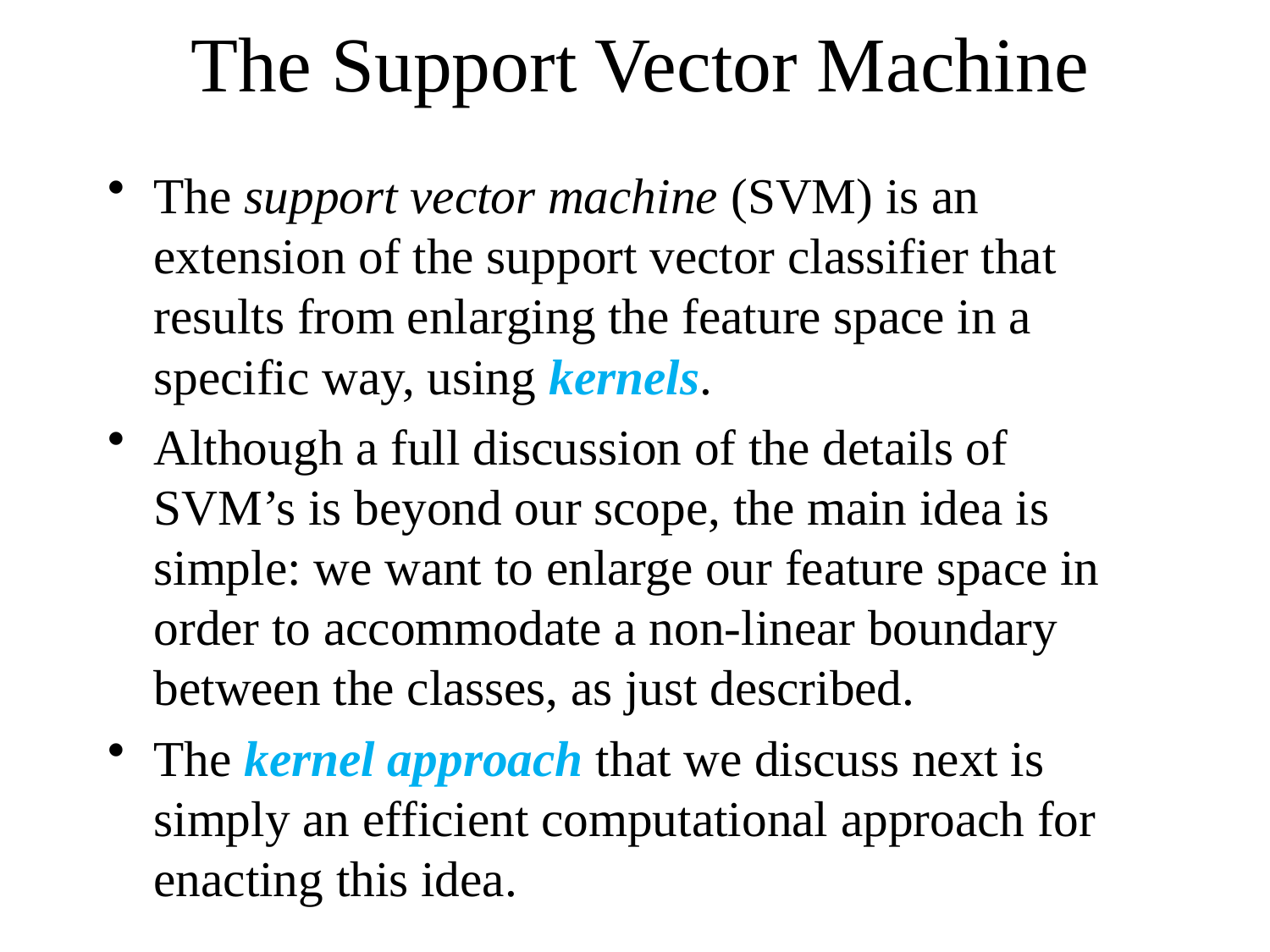

# The Support Vector Machine
The support vector machine (SVM) is an extension of the support vector classifier that results from enlarging the feature space in a specific way, using kernels.
Although a full discussion of the details of SVM’s is beyond our scope, the main idea is simple: we want to enlarge our feature space in order to accommodate a non-linear boundary between the classes, as just described.
The kernel approach that we discuss next is simply an efficient computational approach for enacting this idea.